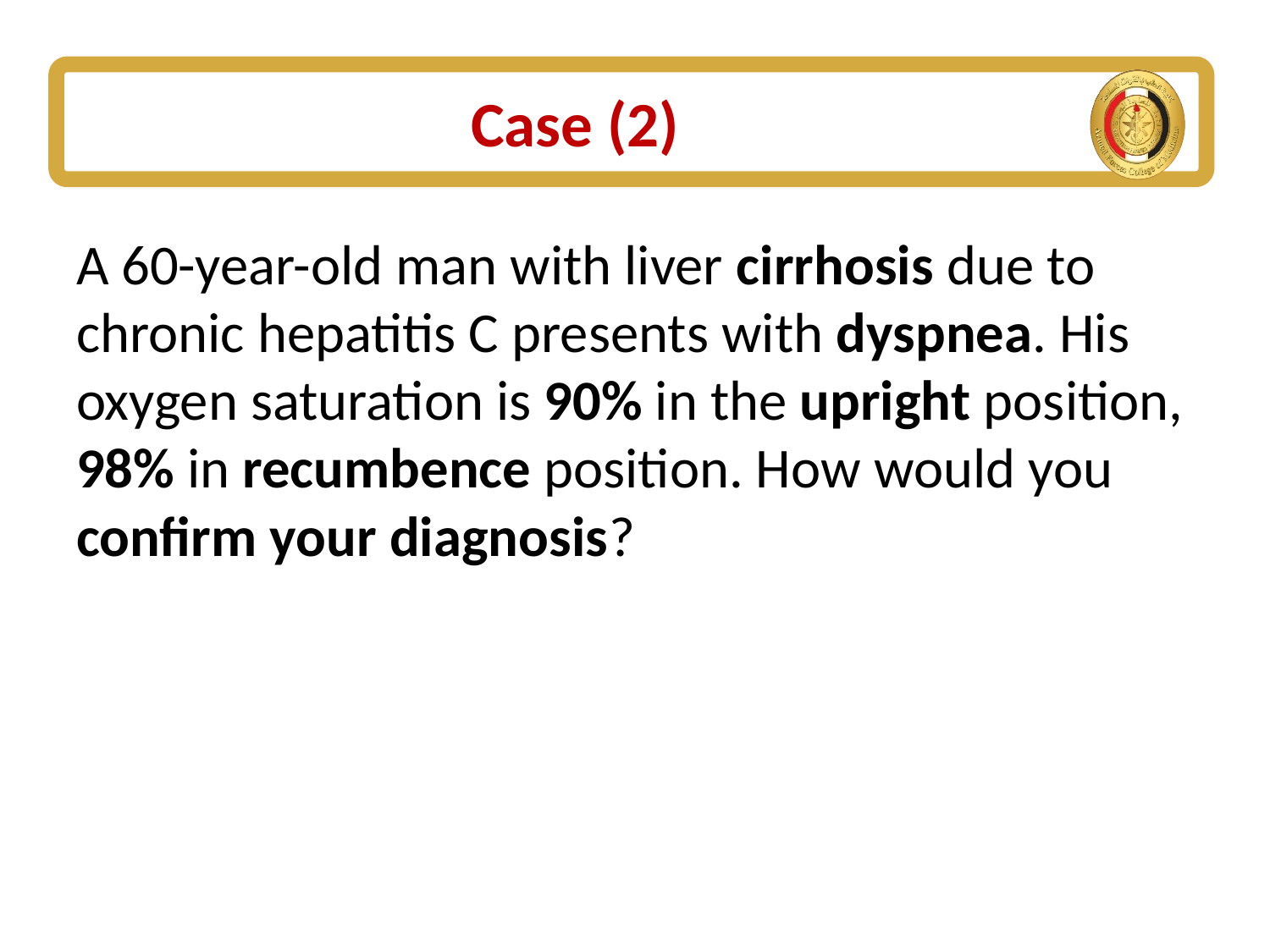

# Case (2)
A 60-year-old man with liver cirrhosis due to chronic hepatitis C presents with dyspnea. His oxygen saturation is 90% in the upright position, 98% in recumbence position. How would you confirm your diagnosis?